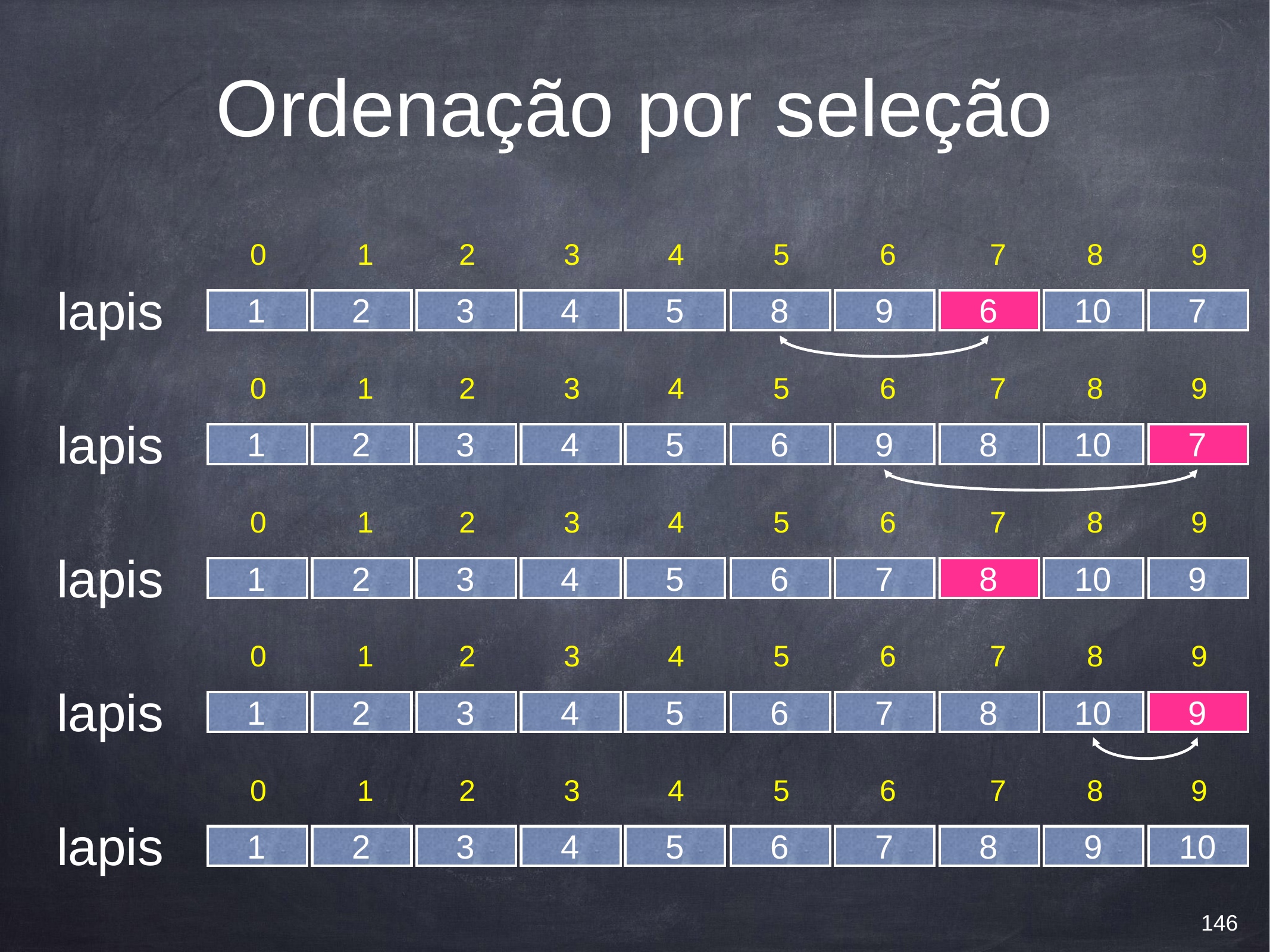

# Ordenação por seleção
0
1
2
3
4
5
6
7
8
9
lapis
1

2

3

4

5
8

9

6

10

7

0
1
2
3
4
5
6
7
8
9
lapis
1

2

3

4

5
6

9

8

10

7

0
1
2
3
4
5
6
7
8
9
lapis
1

2

3

4

5
6

7

8

10

9

0
1
2
3
4
5
6
7
8
9
lapis
1

2

3

4

5
6

7

8

10

9

0
1
2
3
4
5
6
7
8
9
lapis
1

2

3

4

5
6

7

8

9

10

146